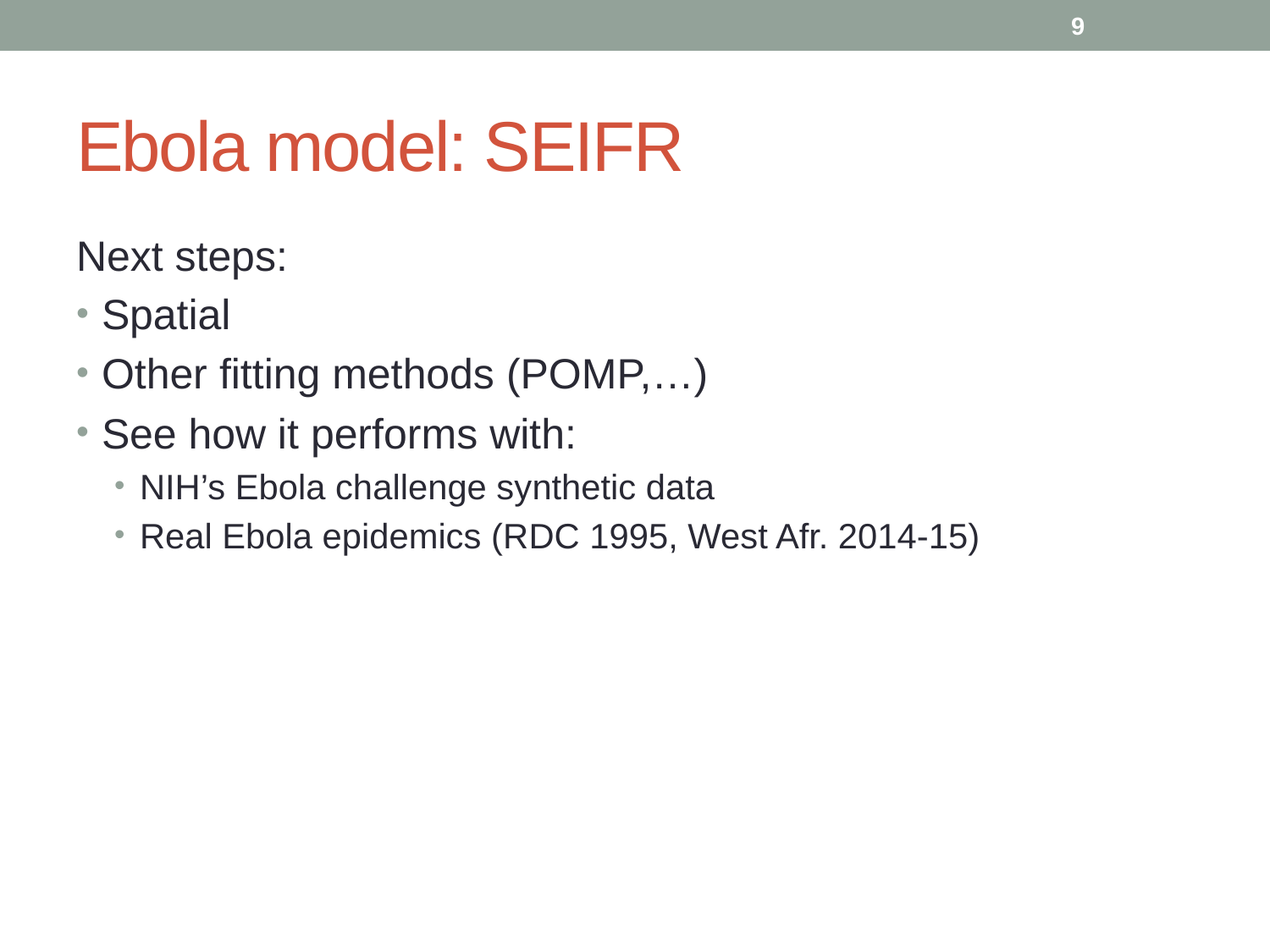

9
# Ebola model: SEIFR
Next steps:
Spatial
Other fitting methods (POMP,…)
See how it performs with:
NIH’s Ebola challenge synthetic data
Real Ebola epidemics (RDC 1995, West Afr. 2014-15)